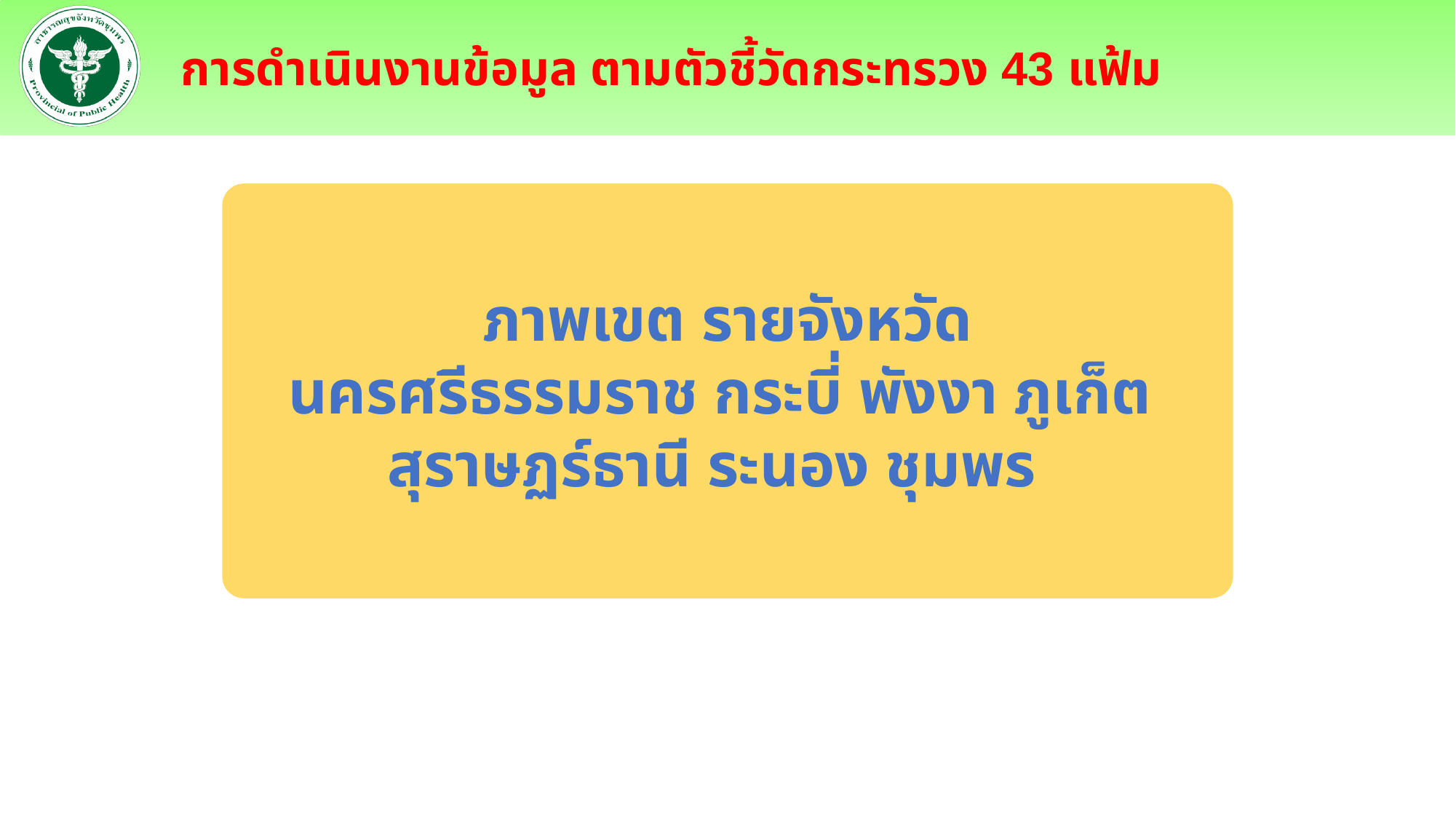

การดำเนินงานข้อมูล ตามตัวชี้วัดกระทรวง 43 แฟ้ม

ภาพเขต รายจังหวัด
นครศรีธรรมราช กระบี่ พังงา ภูเก็ต
สุราษฏร์ธานี ระนอง ชุมพร